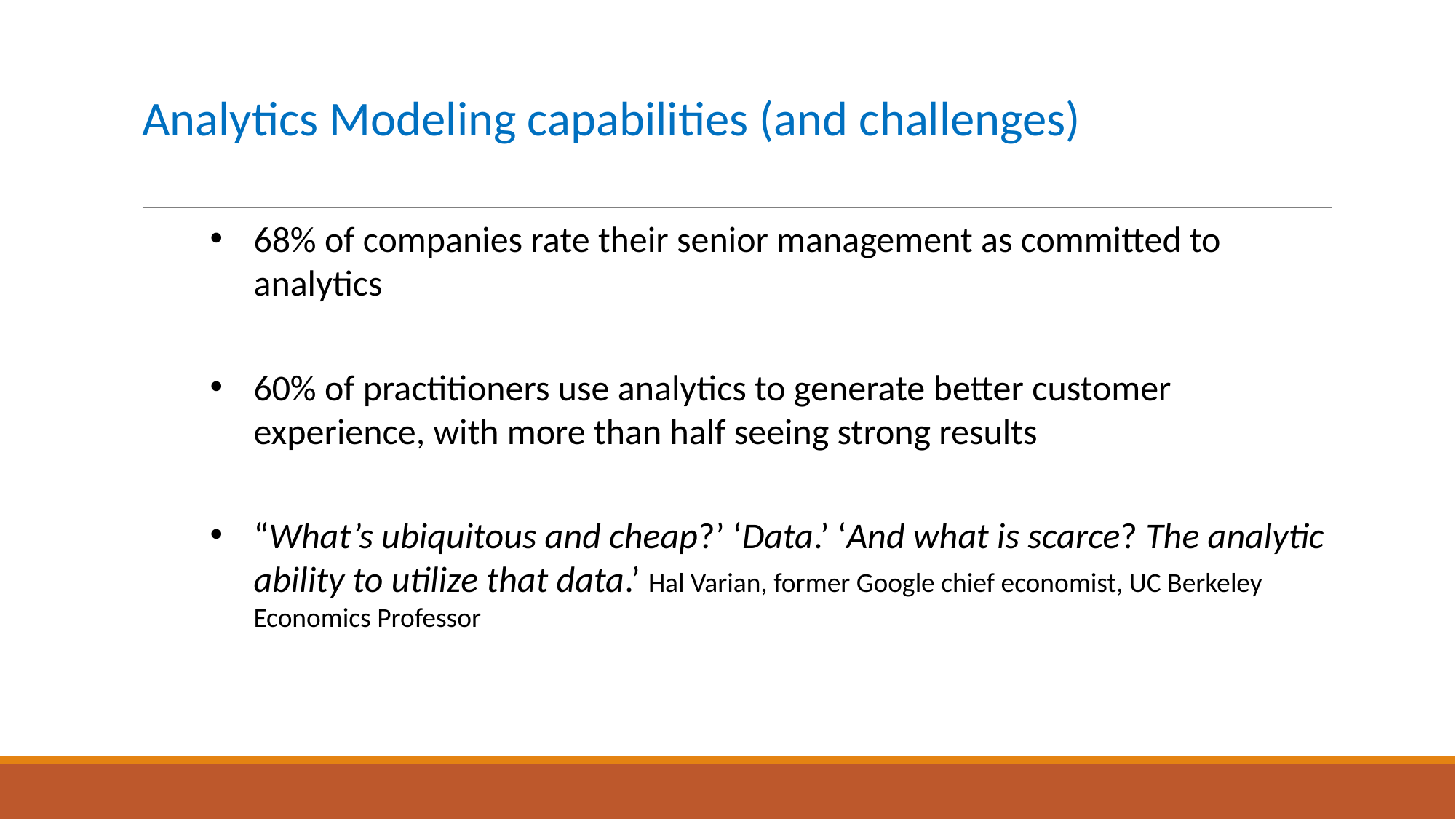

# Analytics Modeling capabilities (and challenges)
68% of companies rate their senior management as committed to analytics

60% of practitioners use analytics to generate better customer experience, with more than half seeing strong results

“What’s ubiquitous and cheap?’ ‘Data.’ ‘And what is scarce? The analytic ability to utilize that data.’ Hal Varian, former Google chief economist, UC Berkeley Economics Professor